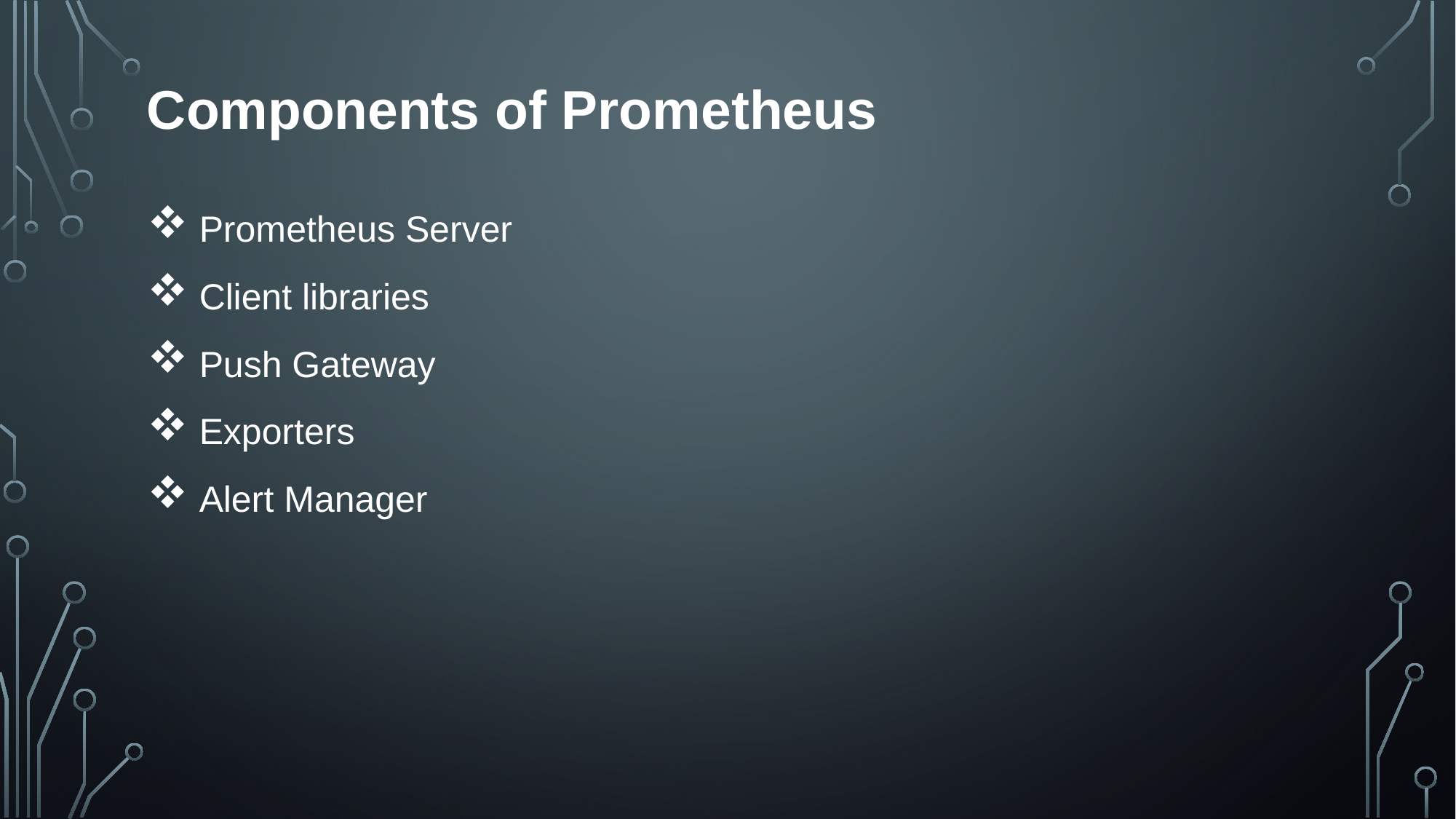

Components of Prometheus
 Prometheus Server
 Client libraries
 Push Gateway
 Exporters
 Alert Manager